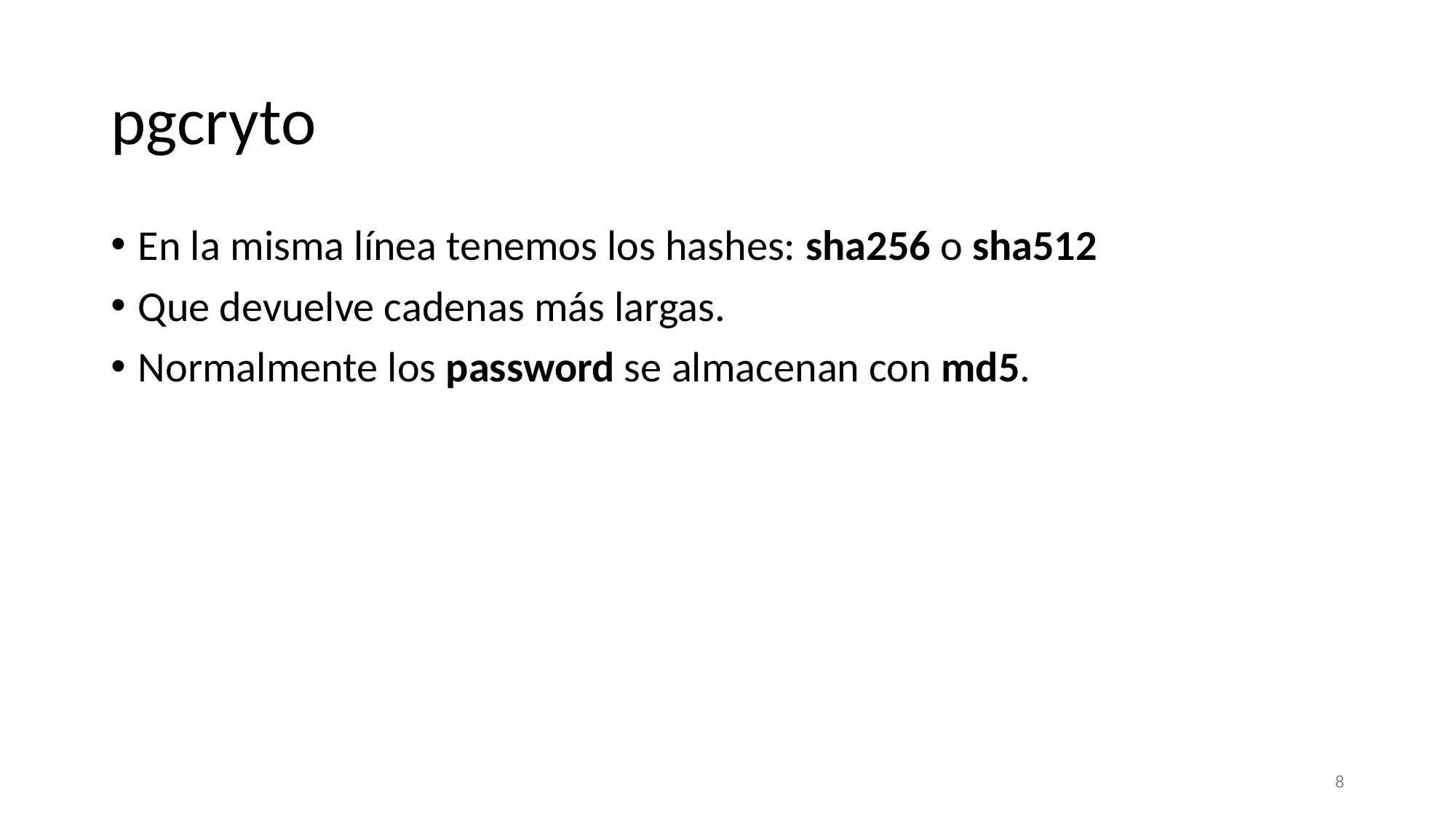

# pgcryto
En la misma línea tenemos los hashes: sha256 o sha512
Que devuelve cadenas más largas.
Normalmente los password se almacenan con md5.

8